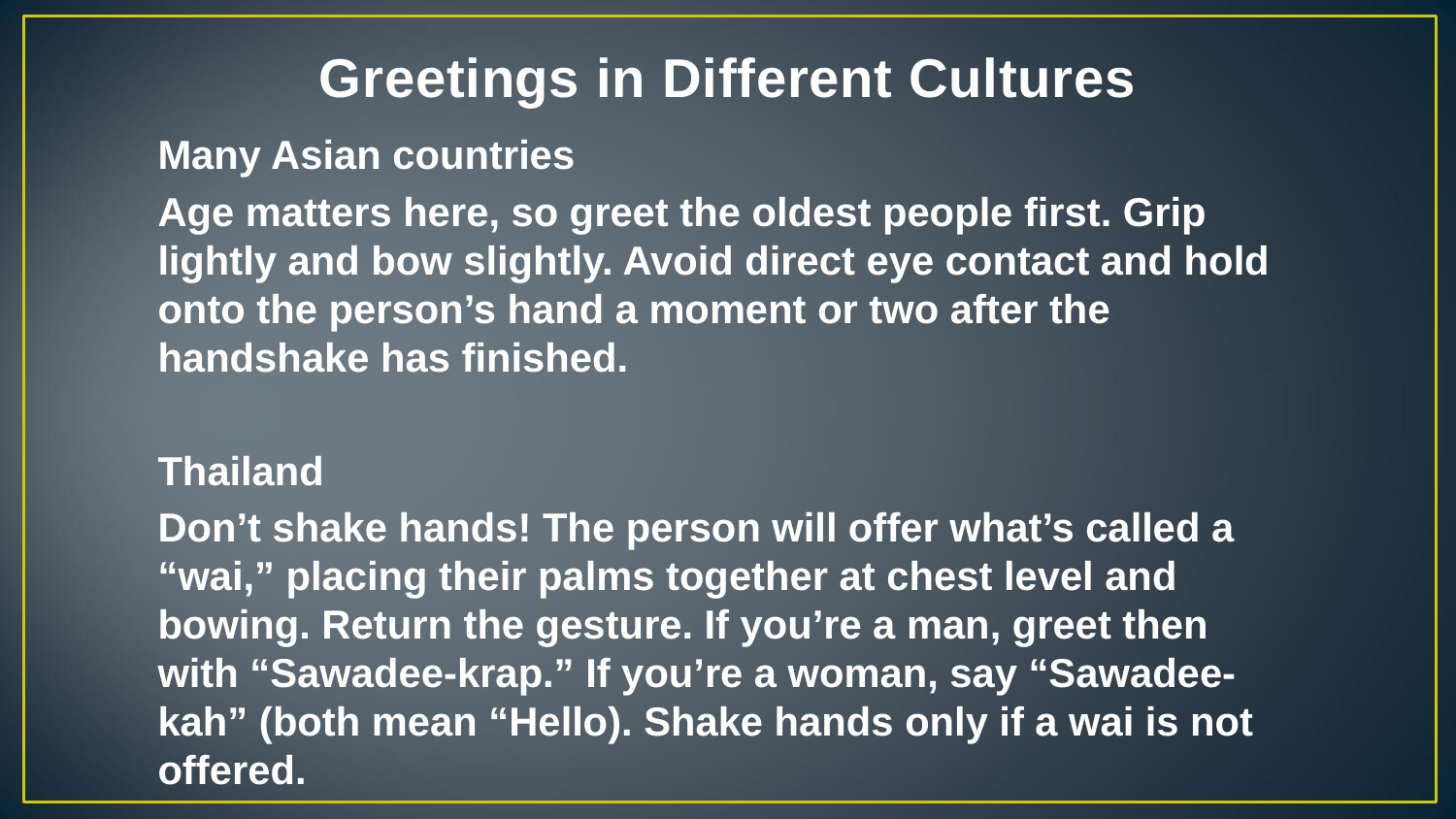

# Greetings in Different Cultures

Many Asian countries
Age matters here, so greet the oldest people first. Grip lightly and bow slightly. Avoid direct eye contact and hold onto the person’s hand a moment or two after the handshake has finished.

Thailand
Don’t shake hands! The person will offer what’s called a “wai,” placing their palms together at chest level and bowing. Return the gesture. If you’re a man, greet then with “Sawadee-krap.” If you’re a woman, say “Sawadee-kah” (both mean “Hello). Shake hands only if a wai is not offered.